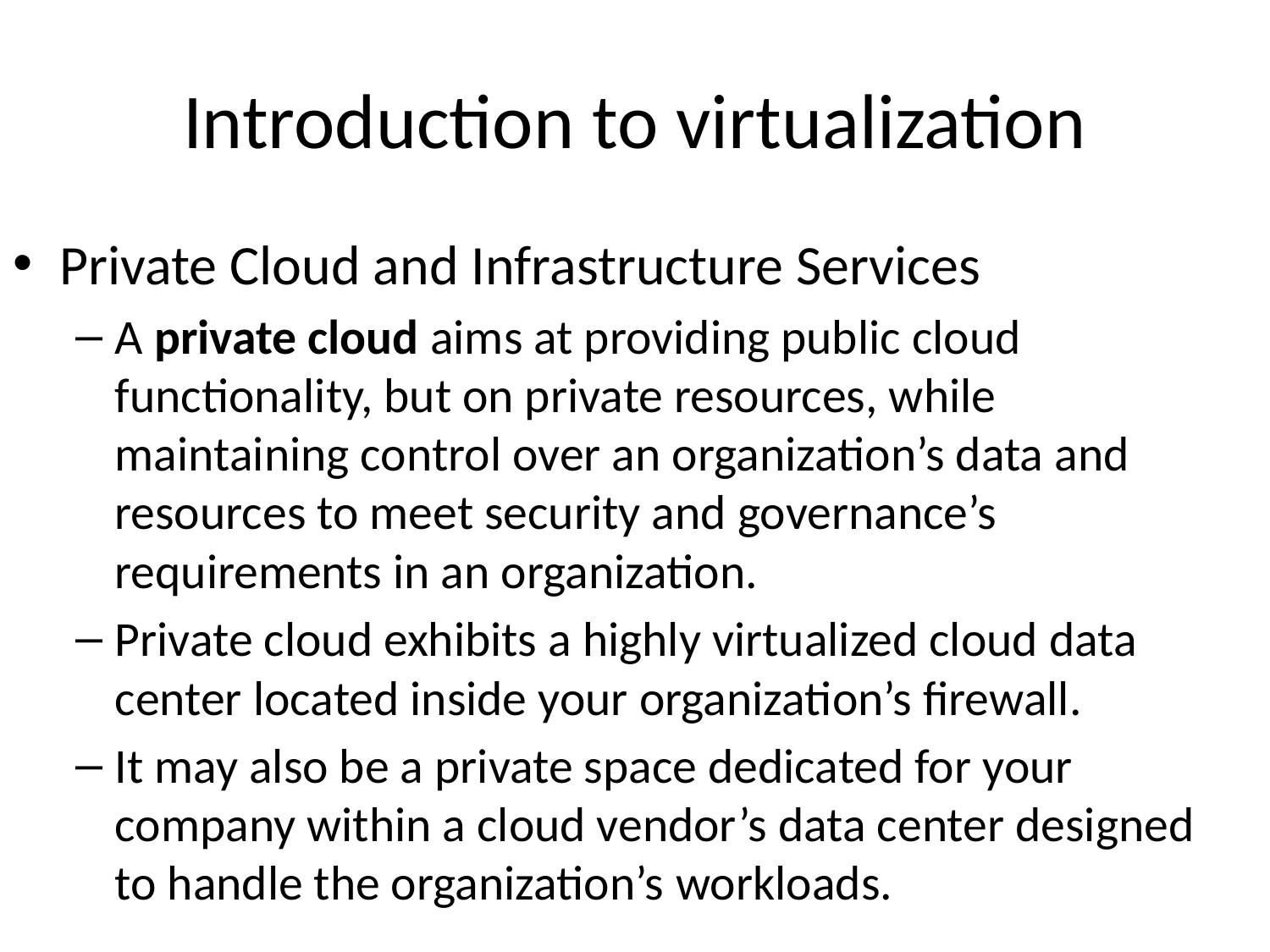

# Introduction to virtualization
Private Cloud and Infrastructure Services
A private cloud aims at providing public cloud functionality, but on private resources, while maintaining control over an organization’s data and resources to meet security and governance’s requirements in an organization.
Private cloud exhibits a highly virtualized cloud data center located inside your organization’s firewall.
It may also be a private space dedicated for your company within a cloud vendor’s data center designed to handle the organization’s workloads.